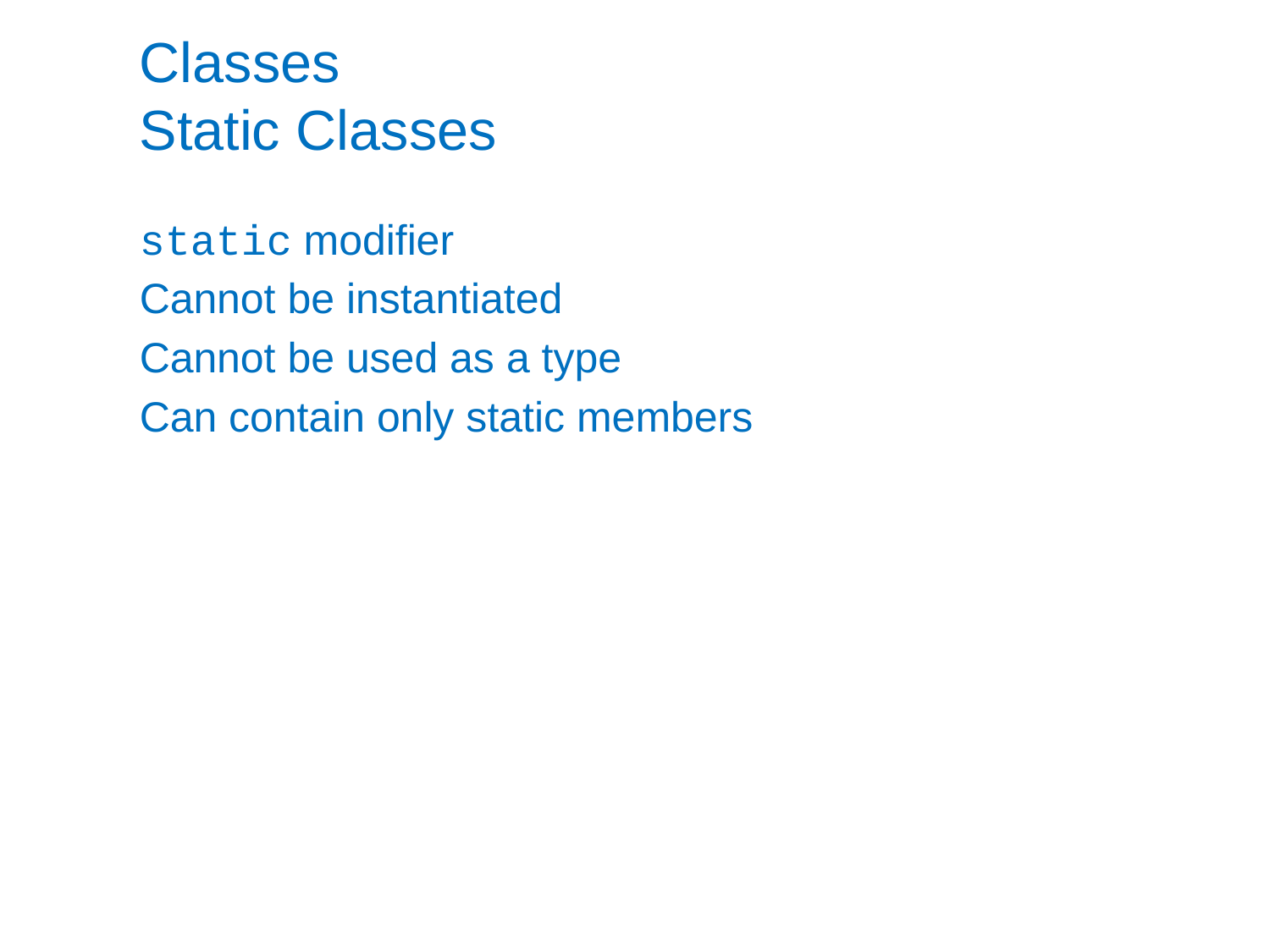

# Classes Static Classes
static modifier
Cannot be instantiated
Cannot be used as a type
Can contain only static members